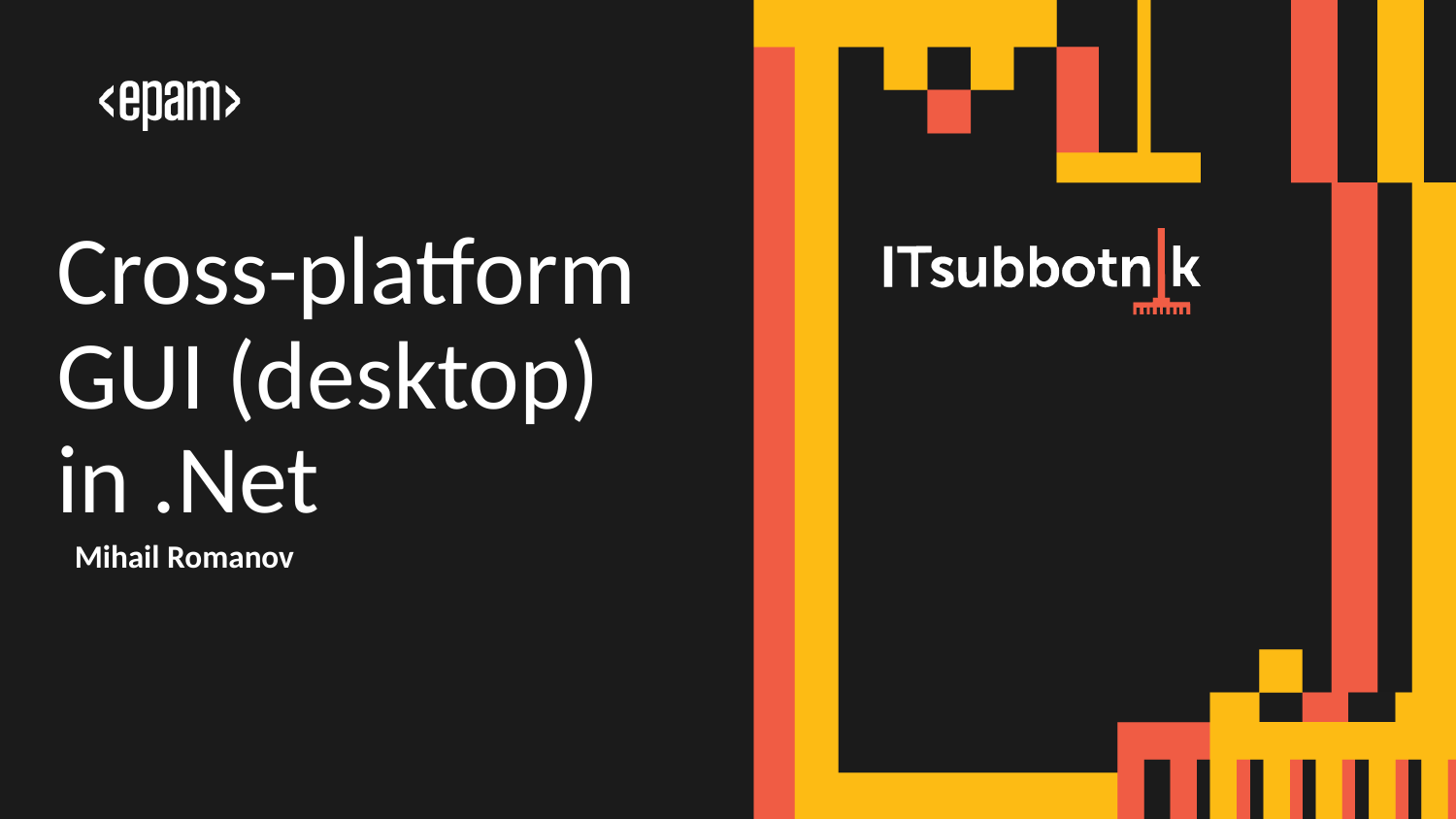

# Cross-platform GUI (desktop) in .Net
Mihail Romanov